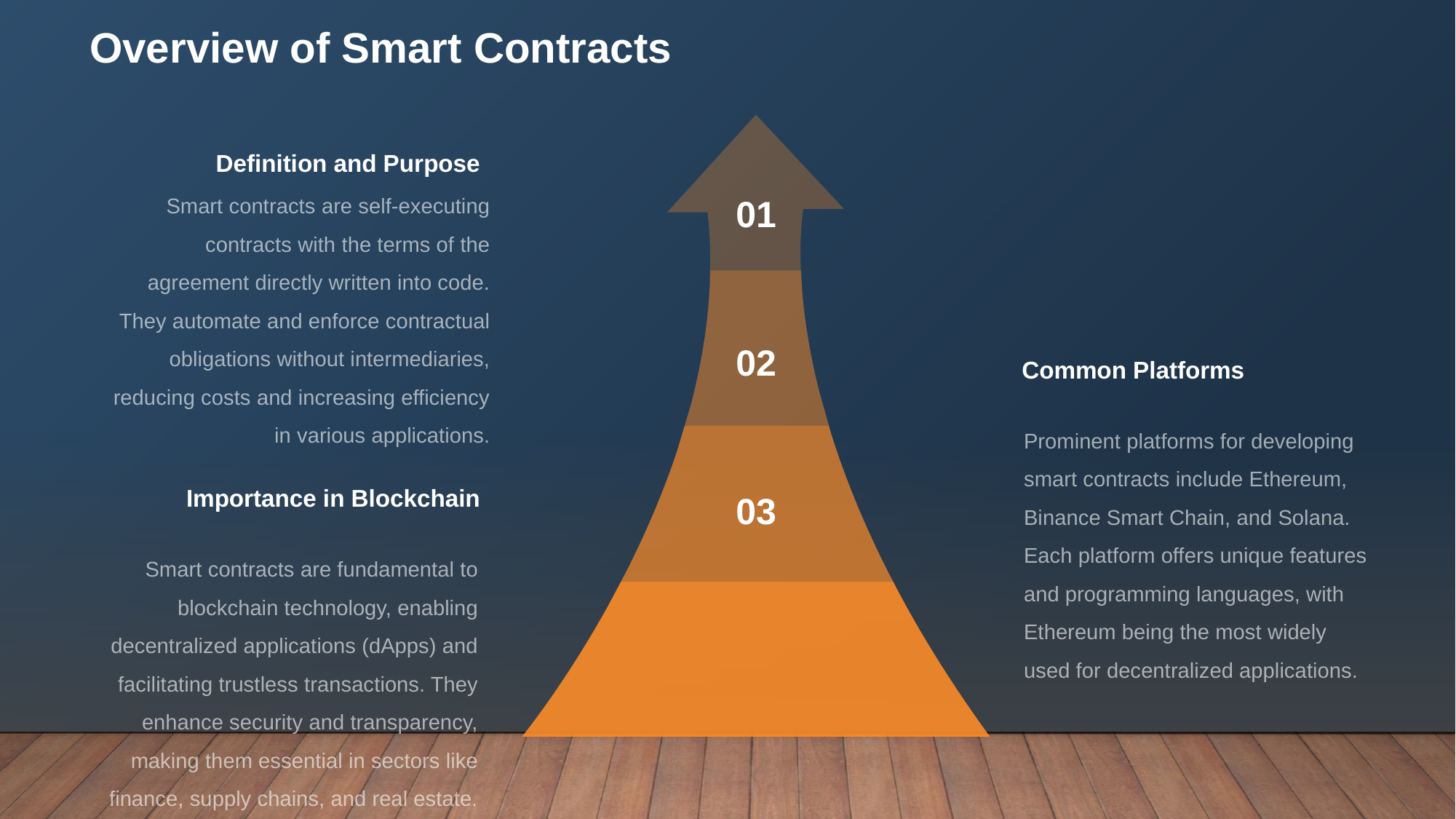

Overview of Smart Contracts

01
Definition and Purpose
Smart contracts are self-executing contracts with the terms of the agreement directly written into code. They automate and enforce contractual obligations without intermediaries, reducing costs and increasing efficiency in various applications.

02
Common Platforms
Prominent platforms for developing smart contracts include Ethereum, Binance Smart Chain, and Solana. Each platform offers unique features and programming languages, with Ethereum being the most widely used for decentralized applications.

03
Importance in Blockchain
Smart contracts are fundamental to blockchain technology, enabling decentralized applications (dApps) and facilitating trustless transactions. They enhance security and transparency, making them essential in sectors like finance, supply chains, and real estate.